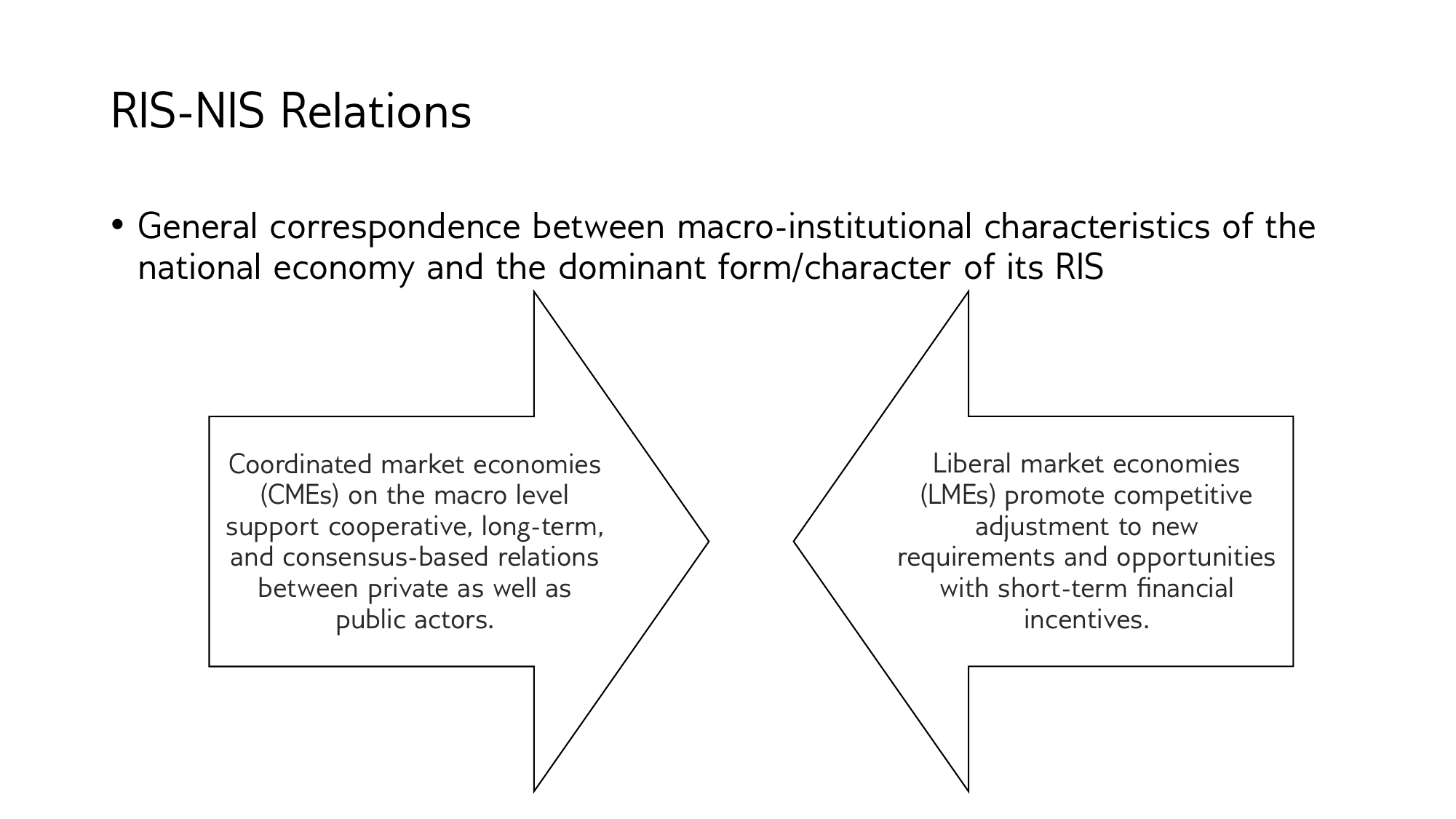

# RIS-NIS Relations
General correspondence between macro-institutional characteristics of the national economy and the dominant form/character of its RIS

Coordinated market economies (CMEs) on the macro level support cooperative, long-term, and consensus-based relations between private as well as public actors.
Liberal market economies (LMEs) promote competitive adjustment to new requirements and opportunities with short-term financial incentives.